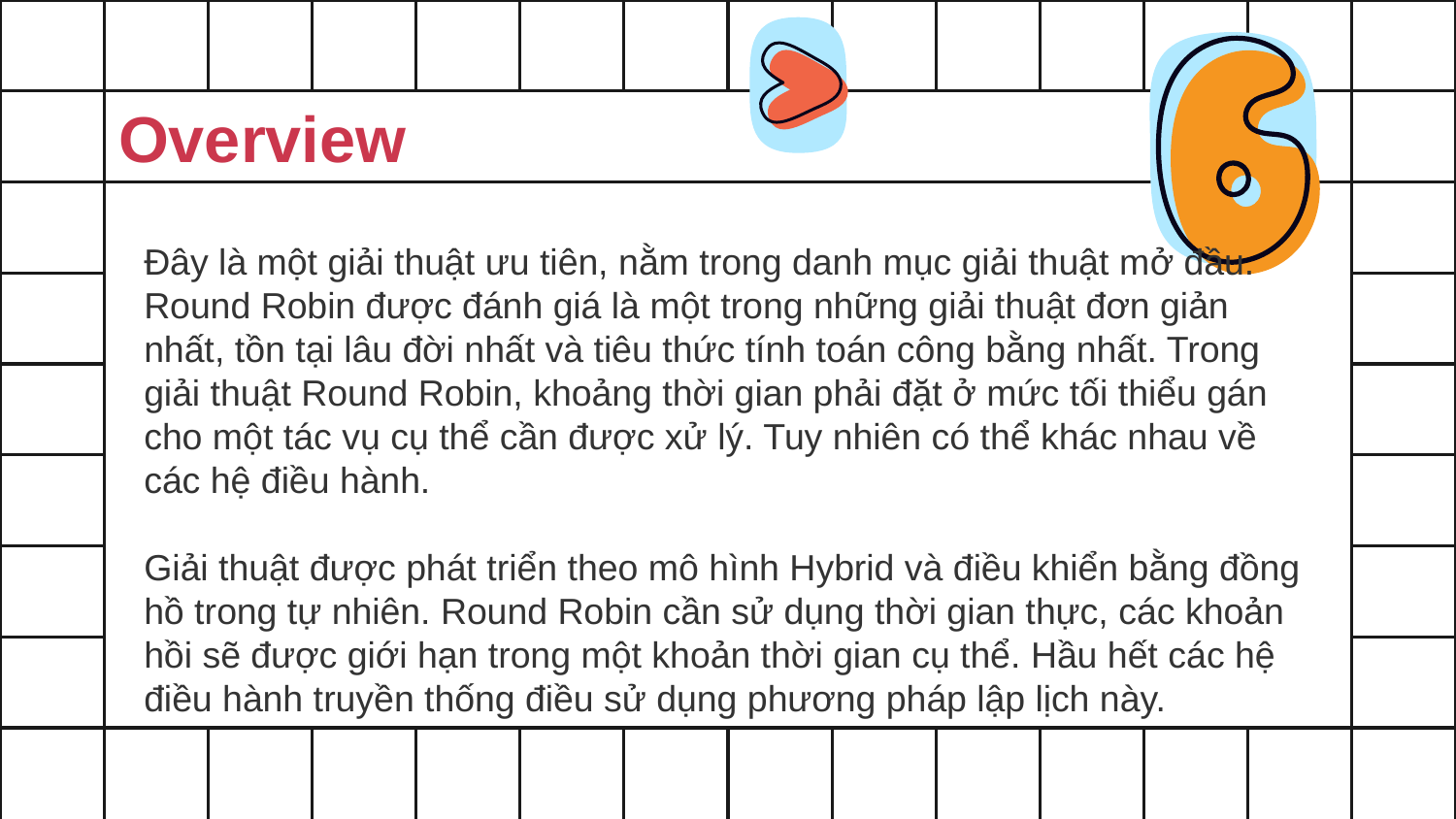

Overview
Đây là một giải thuật ưu tiên, nằm trong danh mục giải thuật mở đầu. Round Robin được đánh giá là một trong những giải thuật đơn giản nhất, tồn tại lâu đời nhất và tiêu thức tính toán công bằng nhất. Trong giải thuật Round Robin, khoảng thời gian phải đặt ở mức tối thiểu gán cho một tác vụ cụ thể cần được xử lý. Tuy nhiên có thể khác nhau về các hệ điều hành.

Giải thuật được phát triển theo mô hình Hybrid và điều khiển bằng đồng hồ trong tự nhiên. Round Robin cần sử dụng thời gian thực, các khoản hồi sẽ được giới hạn trong một khoản thời gian cụ thể. Hầu hết các hệ điều hành truyền thống điều sử dụng phương pháp lập lịch này.